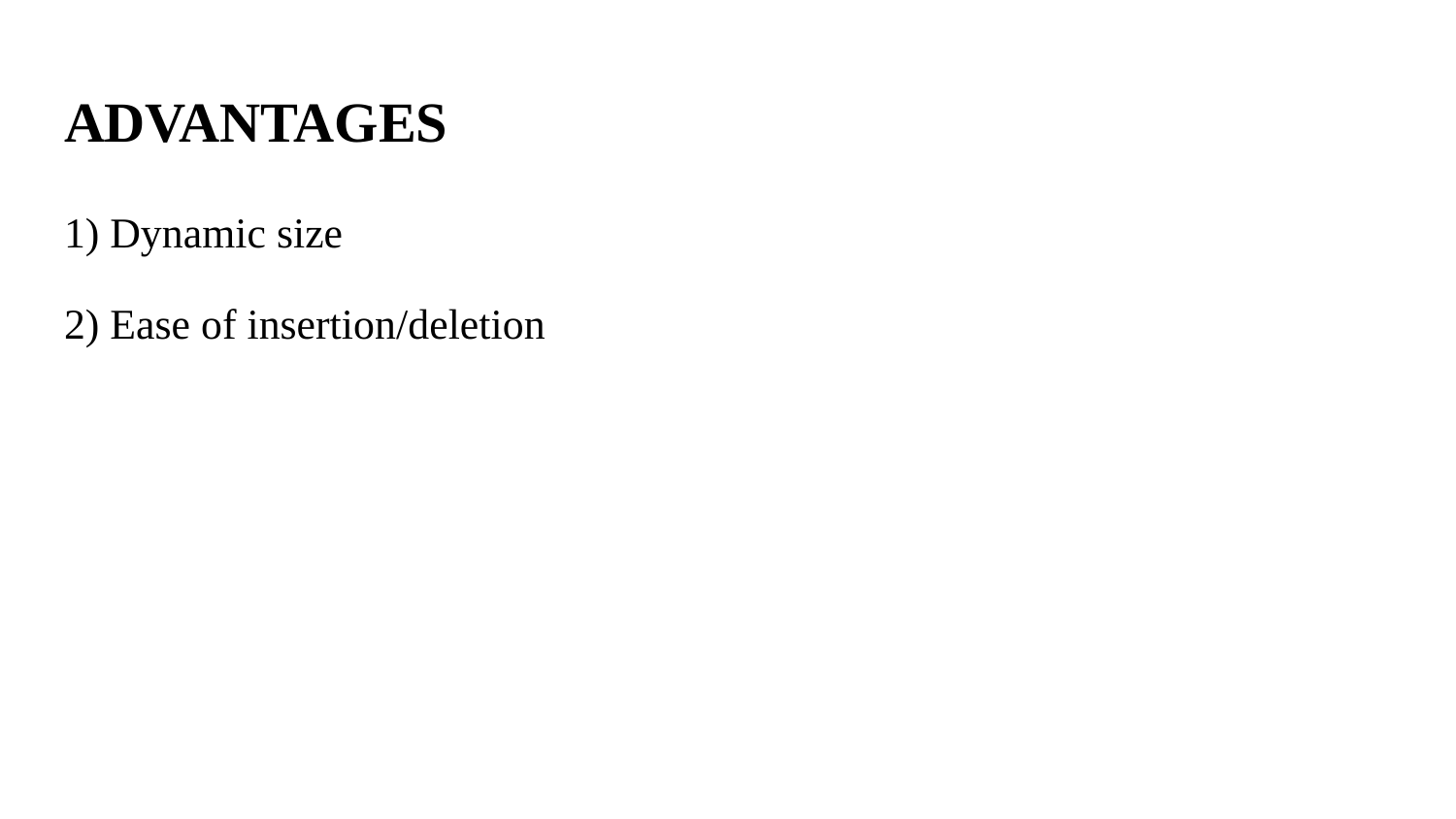

# ADVANTAGES
1) Dynamic size
2) Ease of insertion/deletion